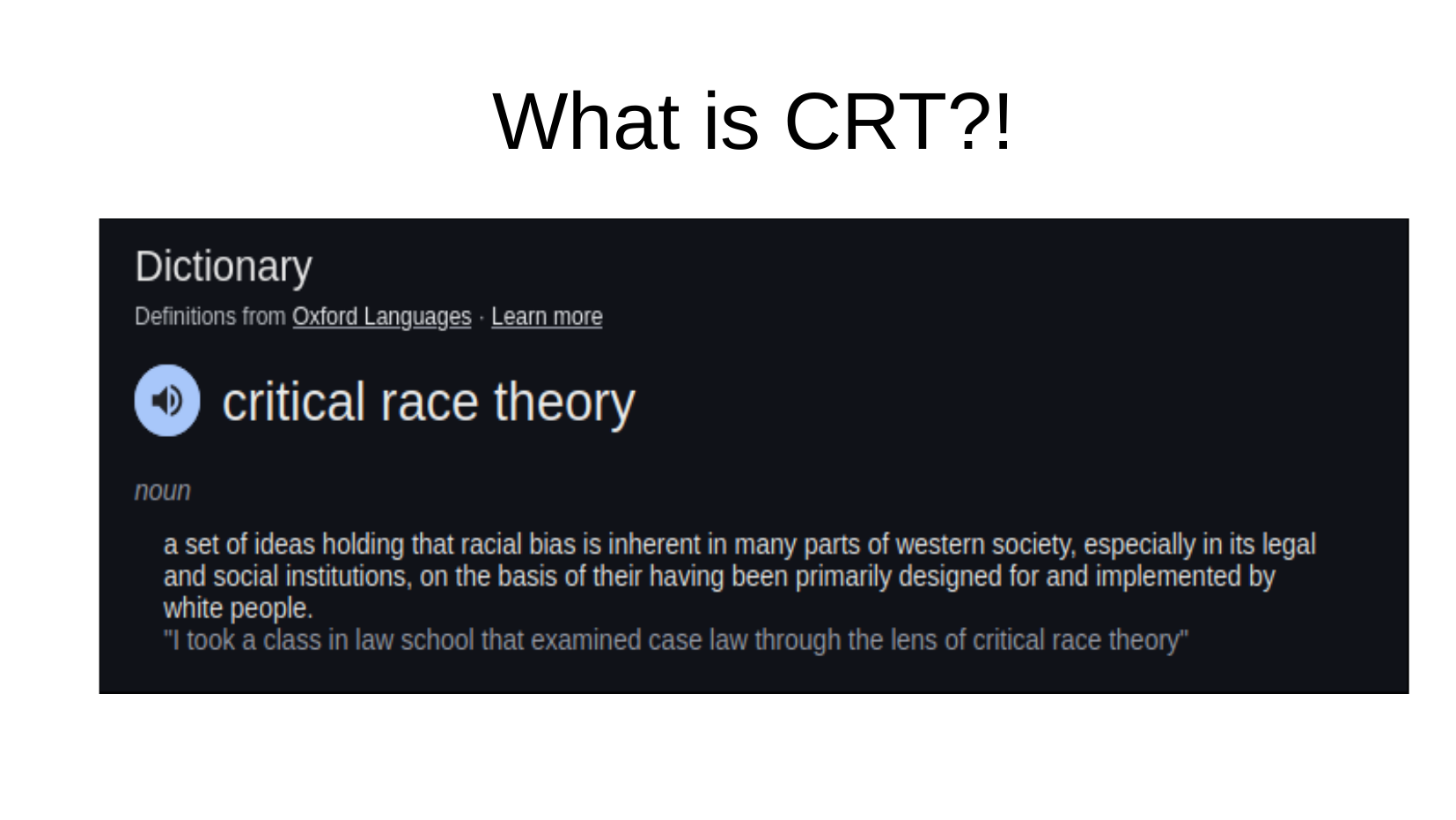

# What is CRT?!

It’s basically the idea that race should be considered when teaching history, or just social studies in general. When instructing CRT one may discuss minstrel shows in Jim Crow America and open discussion on what this meant for the people of the time and the lasting effect it would have on American culture. Oh it also addresses it as a systemic problem on not just “these bad guys were racist now we’re not racist”. It addresses how policy can perpetuate race-based oppression.